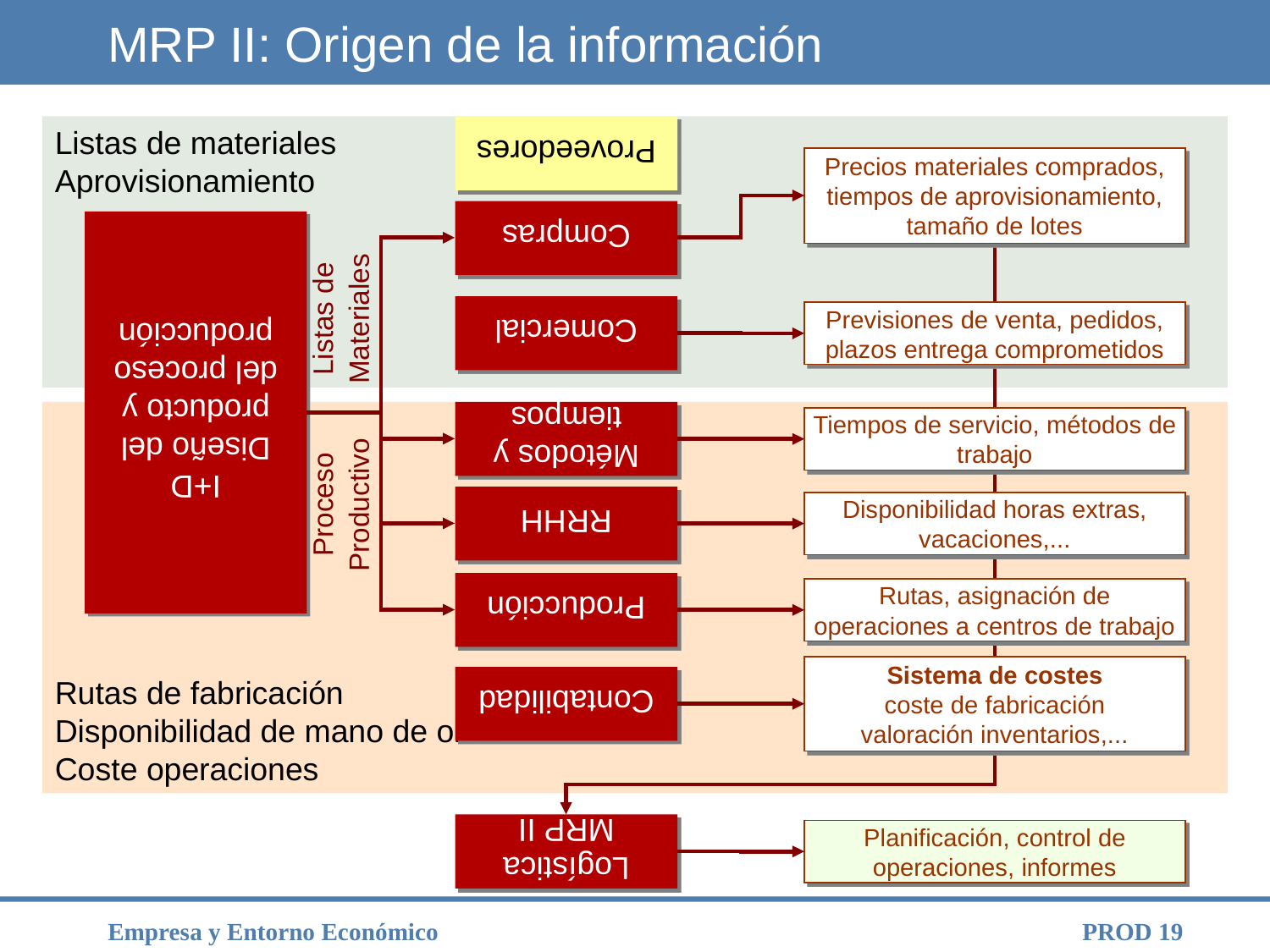

MRP II: Origen de la información
Proveedores
Listas de materiales
Aprovisionamiento
Compras
Precios materiales comprados, tiempos de aprovisionamiento, tamaño de lotes

Comercial

Listas de
Materiales
I+D
Diseño del
producto y
del proceso
producción
Previsiones de venta, pedidos, plazos entrega comprometidos

Métodos y tiempos

Rutas de fabricación
Disponibilidad de mano de obra
Coste operaciones
Tiempos de servicio, métodos de trabajo

RRHH

Proceso
Productivo
Disponibilidad horas extras, vacaciones,...
Producción

Rutas, asignación de operaciones a centros de trabajo
Contabilidad

Sistema de costes
coste de fabricación
valoración inventarios,...

Logística
MRP II
Planificación, control de operaciones, informes